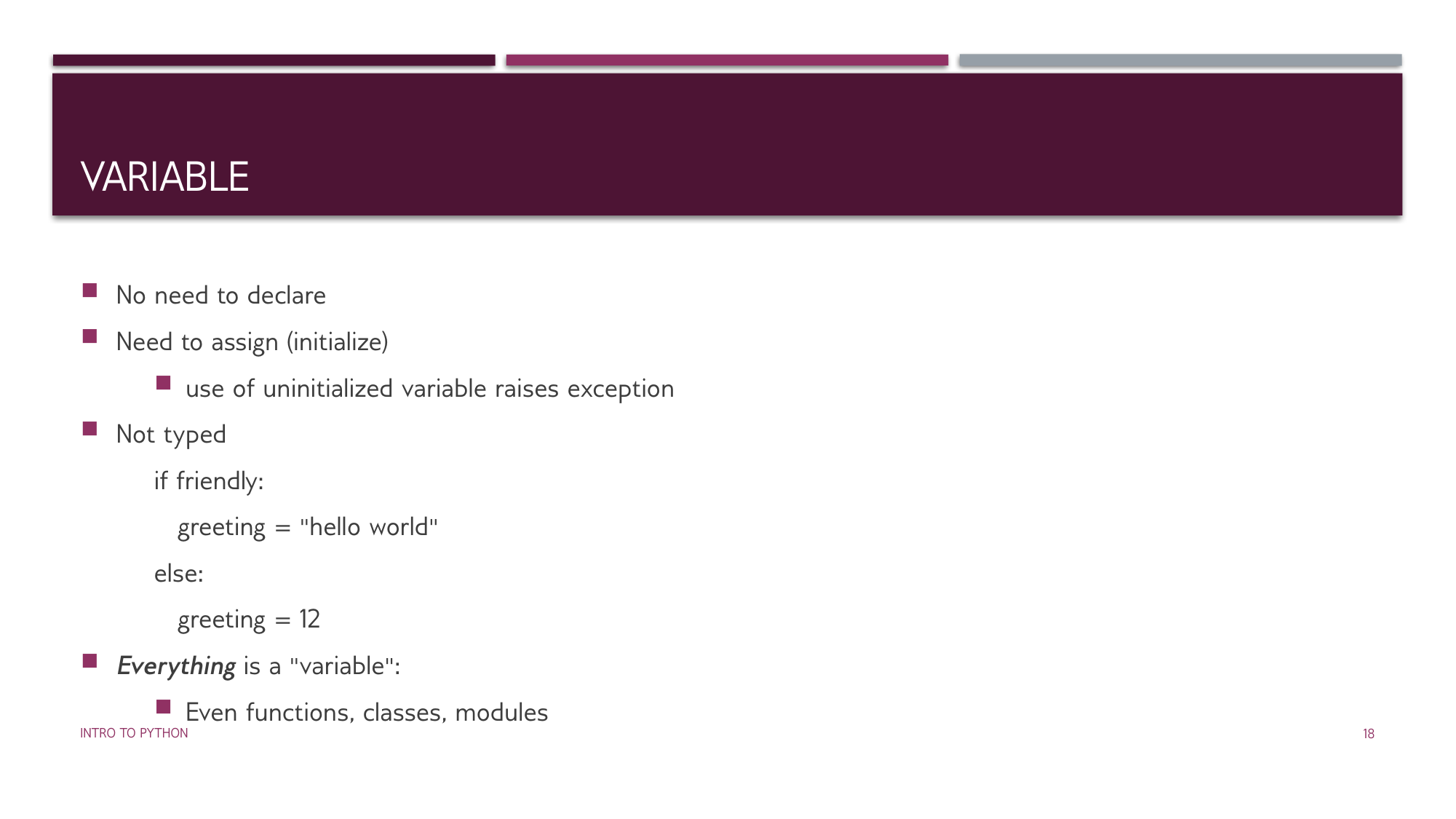

# Variable
No need to declare
Need to assign (initialize)
use of uninitialized variable raises exception
Not typed
if friendly:
   greeting = "hello world"
else:
   greeting = 12
Everything is a "variable":
Even functions, classes, modules

Intro to Python
18